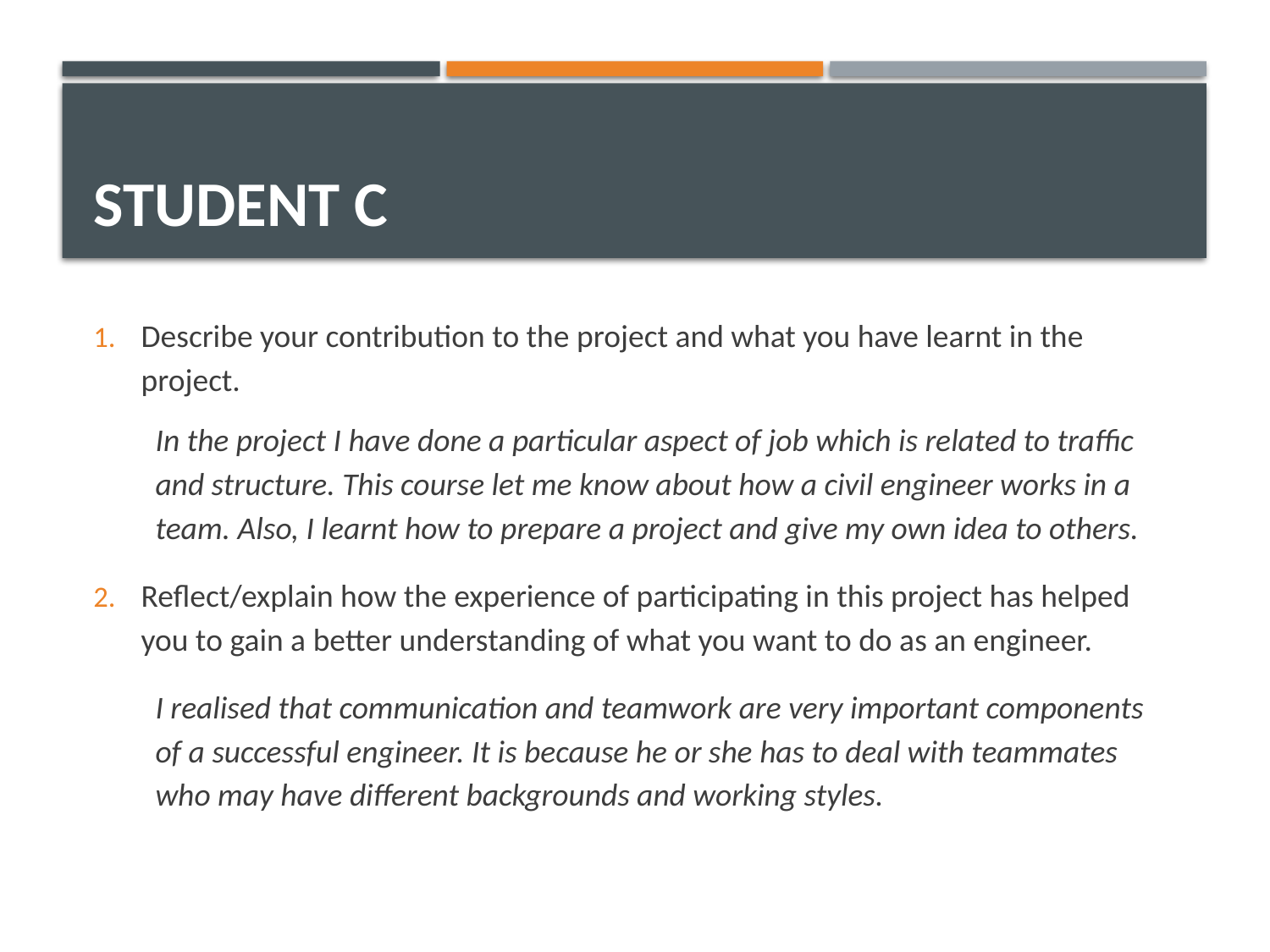

# Student C
Describe your contribution to the project and what you have learnt in the project.
In the project I have done a particular aspect of job which is related to traffic and structure. This course let me know about how a civil engineer works in a team. Also, I learnt how to prepare a project and give my own idea to others.
Reflect/explain how the experience of participating in this project has helped you to gain a better understanding of what you want to do as an engineer.
	I realised that communication and teamwork are very important components of a successful engineer. It is because he or she has to deal with teammates who may have different backgrounds and working styles.